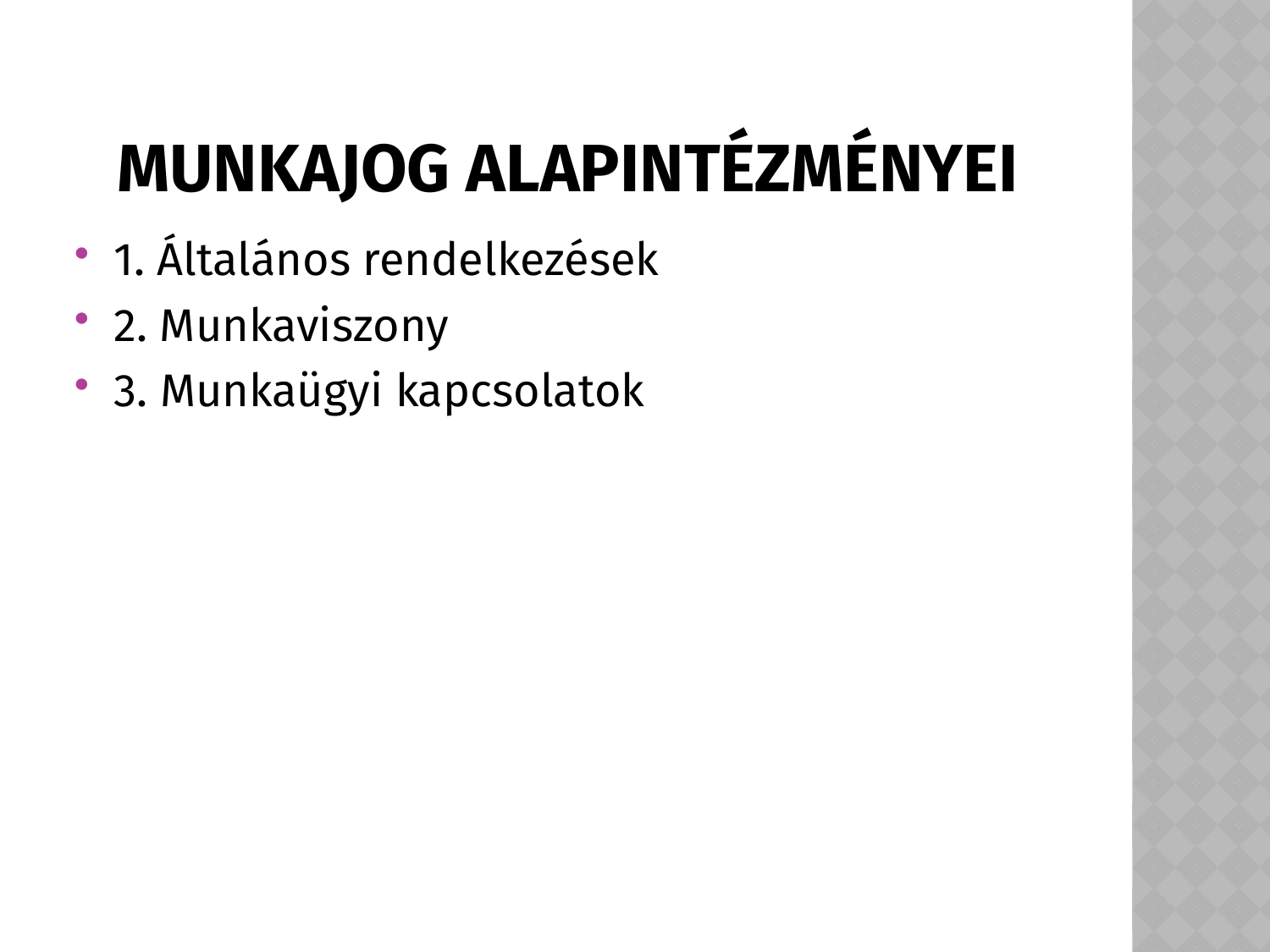

# Munkajog alapintézményei
1. Általános rendelkezések
2. Munkaviszony
3. Munkaügyi kapcsolatok